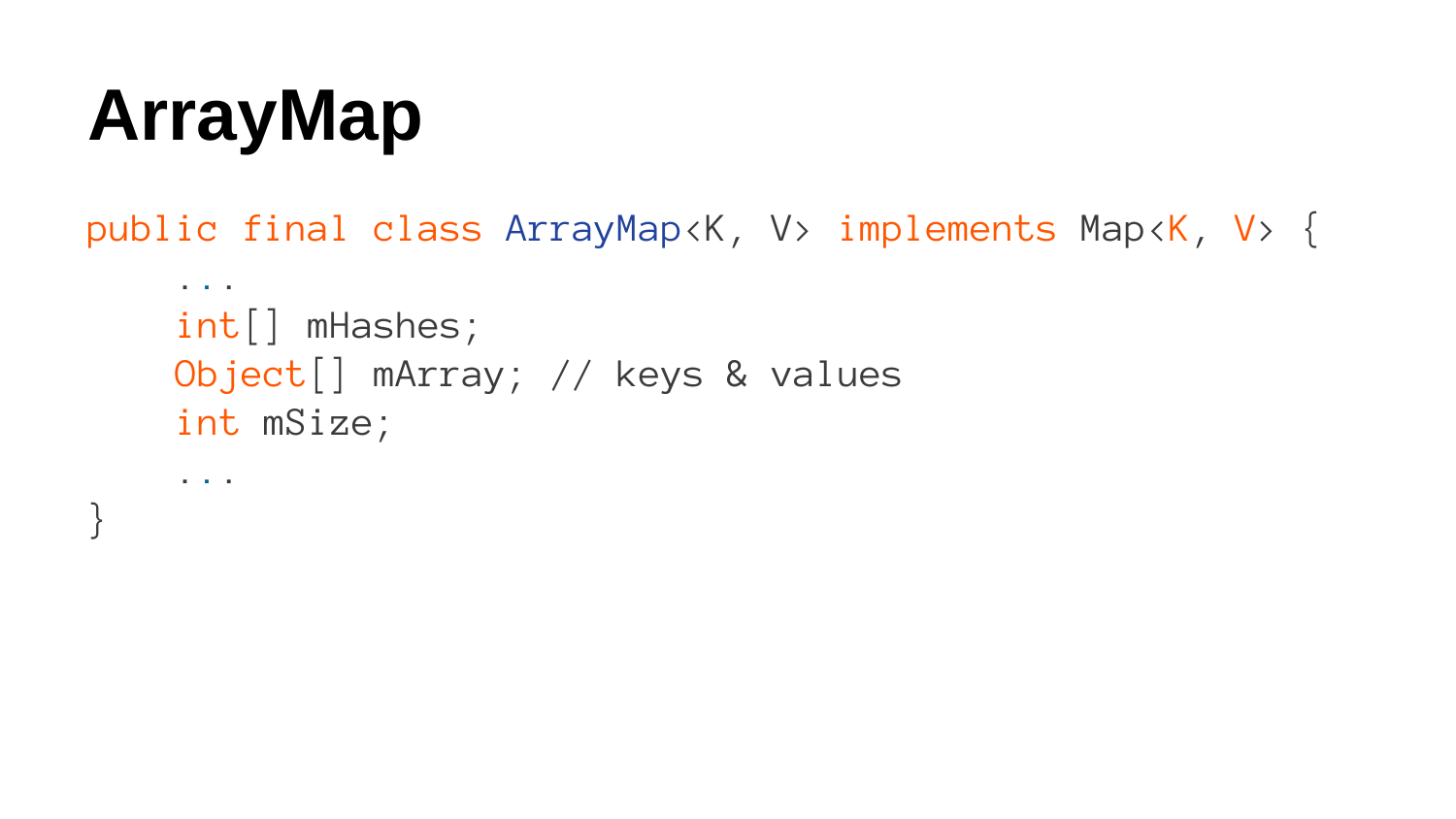

# ArrayMap
public final class ArrayMap<K, V> implements Map<K, V> {
    ...
    int[] mHashes;
    Object[] mArray; // keys & values
    int mSize;
    ...
}